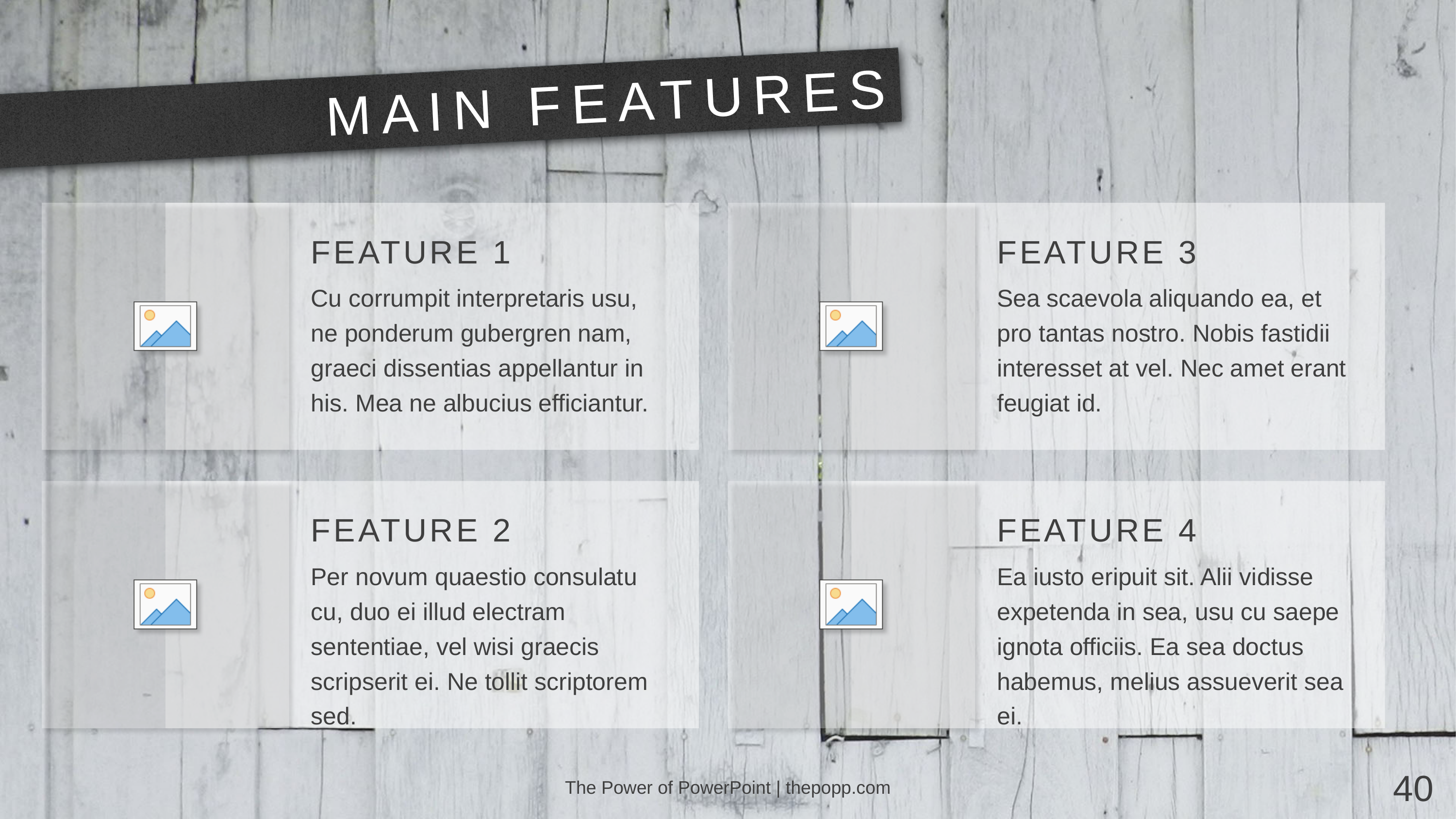

# MAIN FEATURES

FEATURE 3
FEATURE 1
Sea scaevola aliquando ea, et pro tantas nostro. Nobis fastidii interesset at vel. Nec amet erant feugiat id.
Cu corrumpit interpretaris usu, ne ponderum gubergren nam, graeci dissentias appellantur in his. Mea ne albucius efficiantur.

FEATURE 4
FEATURE 2
Ea iusto eripuit sit. Alii vidisse expetenda in sea, usu cu saepe ignota officiis. Ea sea doctus habemus, melius assueverit sea ei.
Per novum quaestio consulatu cu, duo ei illud electram sententiae, vel wisi graecis scripserit ei. Ne tollit scriptorem sed.
The Power of PowerPoint | thepopp.com
40